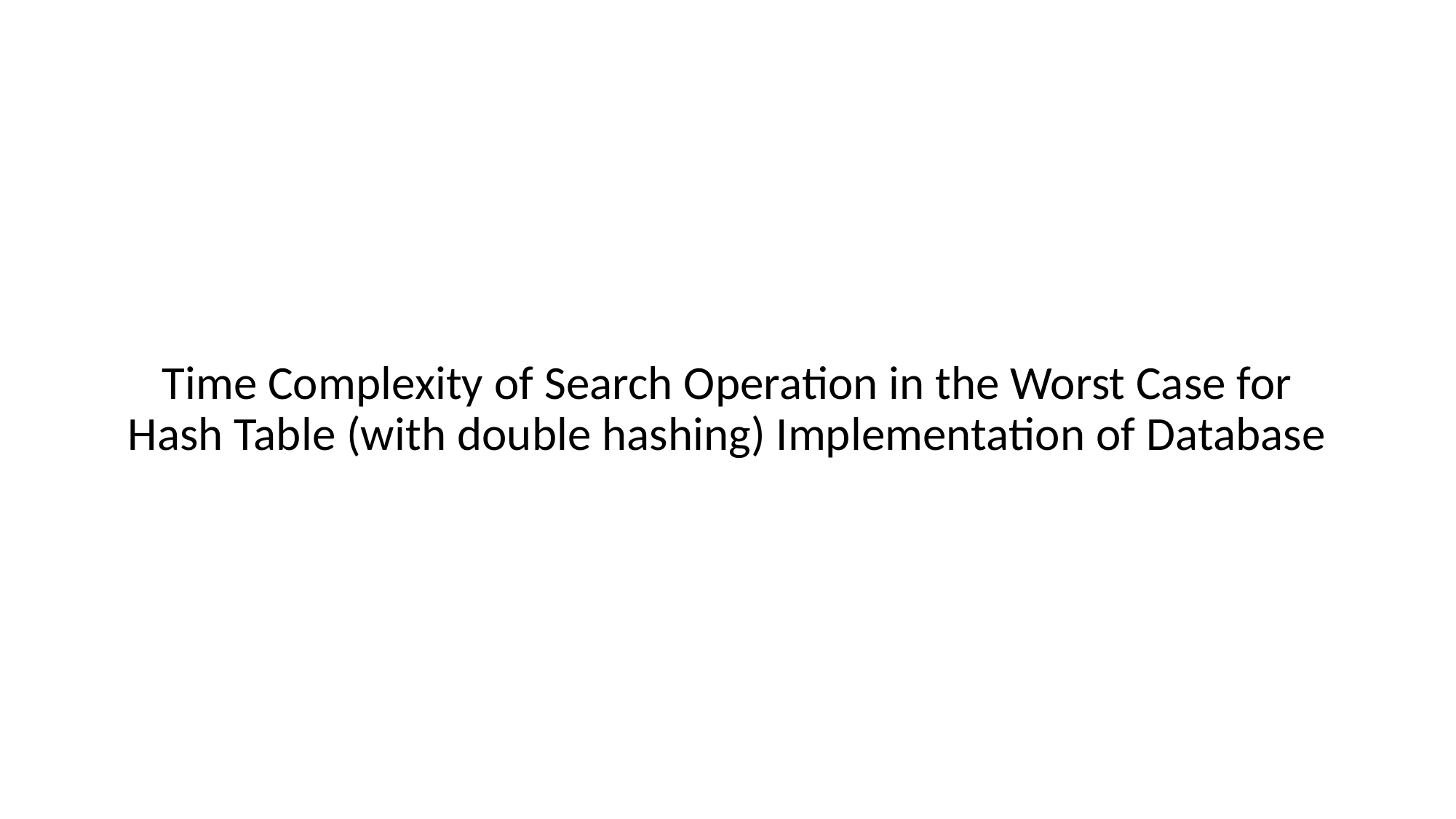

# Time Complexity of Search Operation in the Worst Case for Hash Table (with double hashing) Implementation of Database